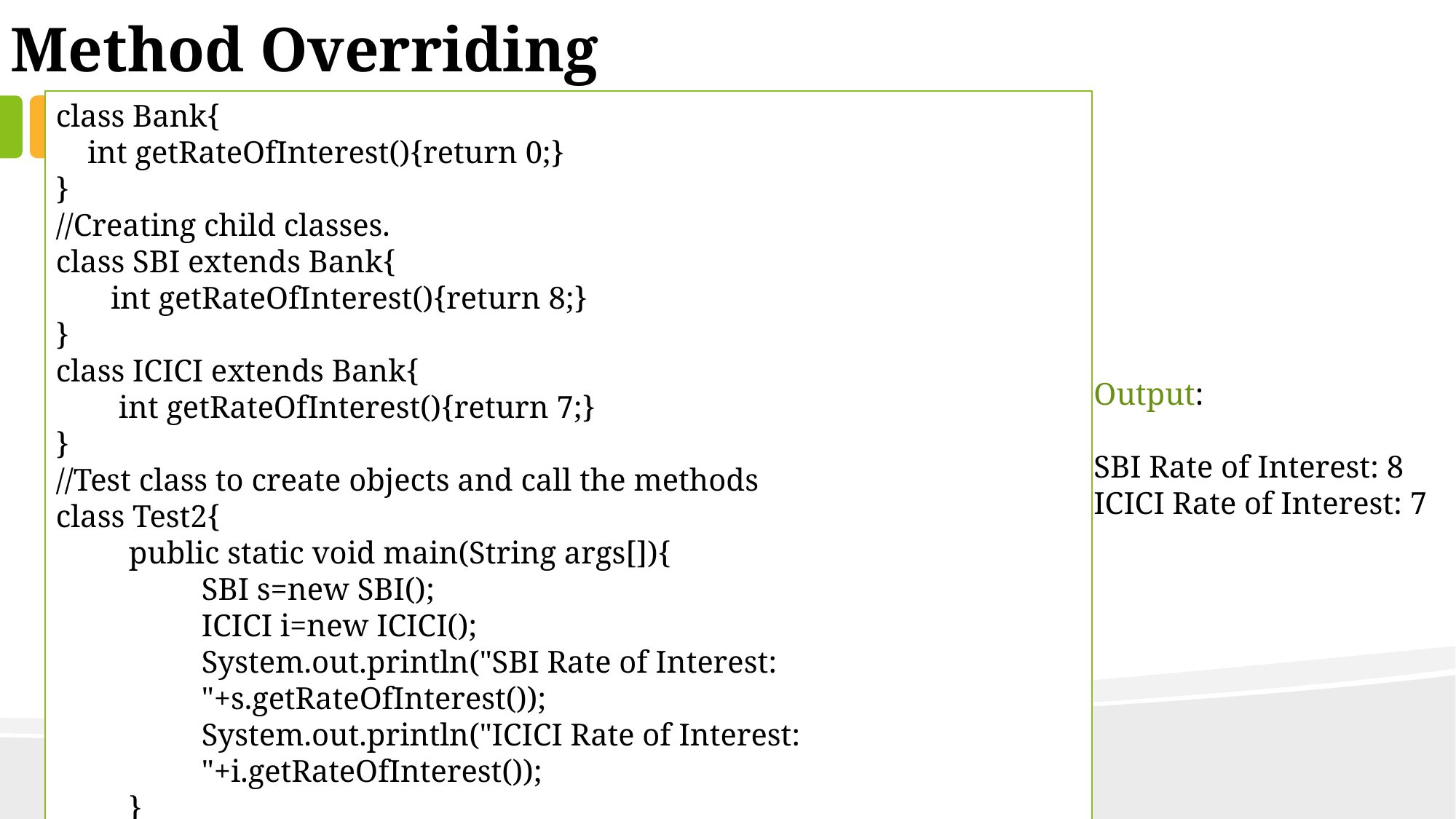

Method Overriding
class Bank{
    int getRateOfInterest(){return 0;}
}
//Creating child classes.
class SBI extends Bank{
       int getRateOfInterest(){return 8;}
}
class ICICI extends Bank{
        int getRateOfInterest(){return 7;}
}
//Test class to create objects and call the methods
class Test2{
public static void main(String args[]){
SBI s=new SBI();
ICICI i=new ICICI();
System.out.println("SBI Rate of Interest: "+s.getRateOfInterest());
System.out.println("ICICI Rate of Interest: "+i.getRateOfInterest());
}
}
Output:

SBI Rate of Interest: 8
ICICI Rate of Interest: 7